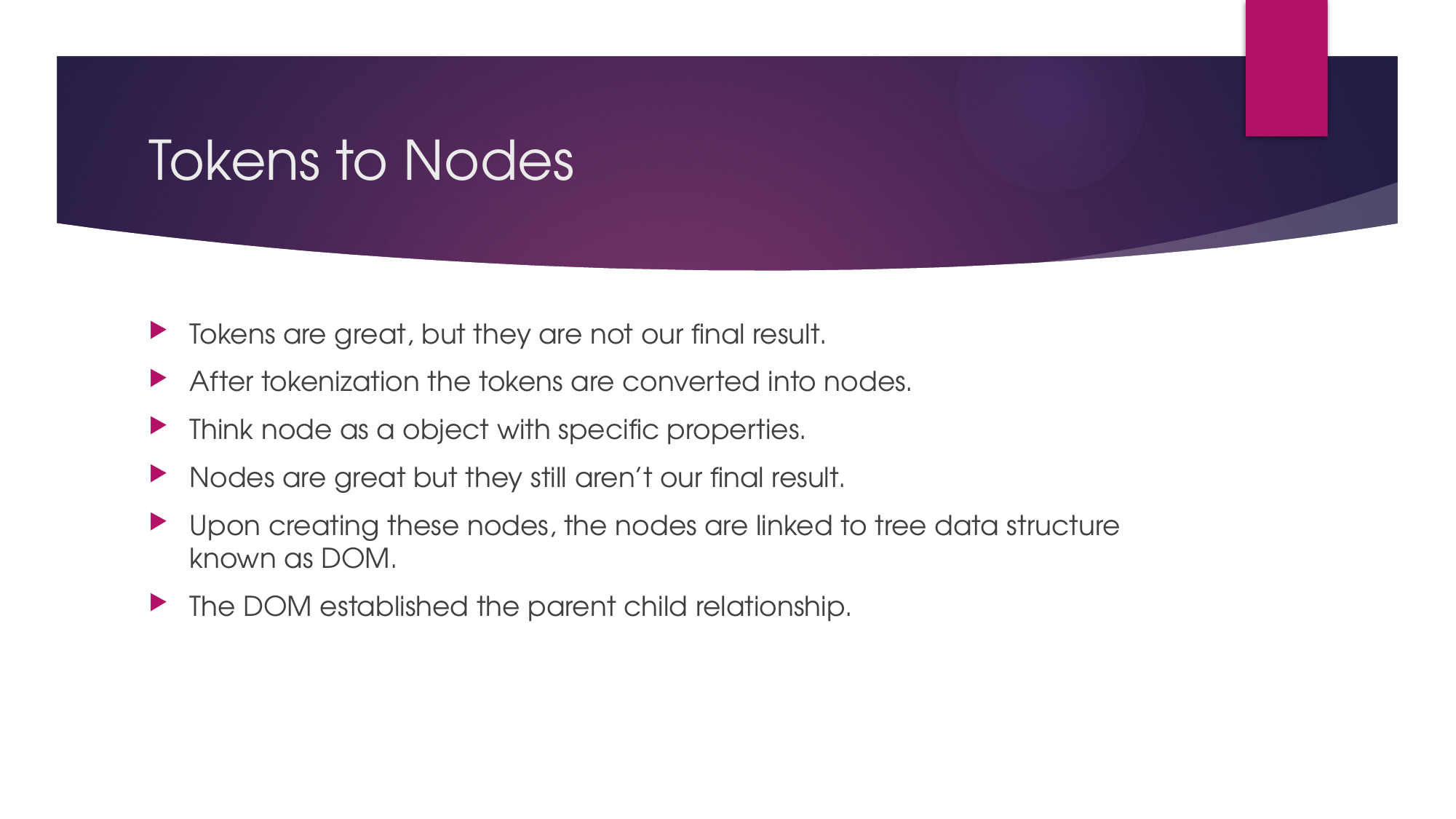

# Tokens to Nodes
Tokens are great, but they are not our final result.
After tokenization the tokens are converted into nodes.
Think node as a object with specific properties.
Nodes are great but they still aren’t our final result.
Upon creating these nodes, the nodes are linked to tree data structure known as DOM.
The DOM established the parent child relationship.